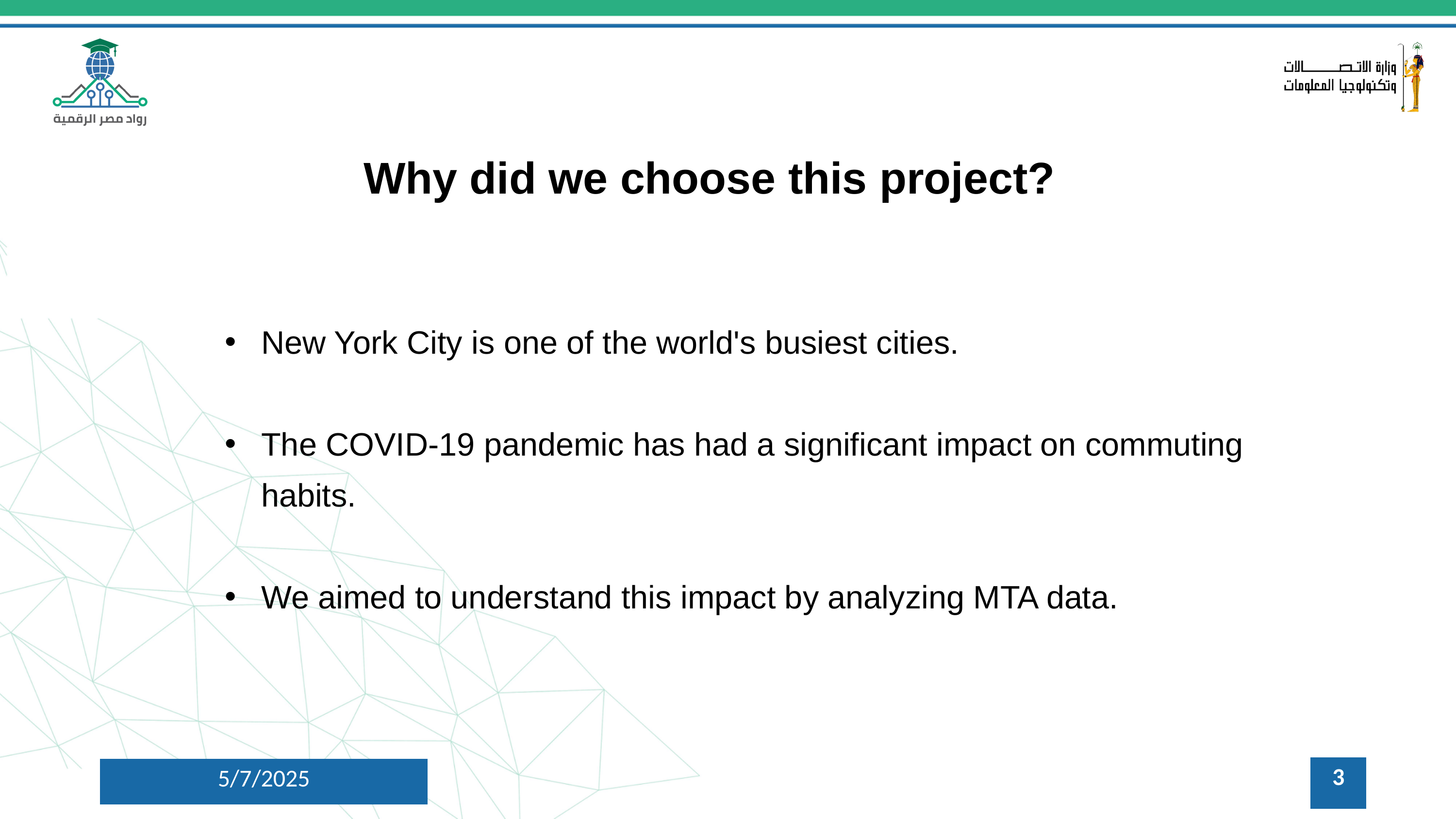

Why did we choose this project?

New York City is one of the world's busiest cities.

The COVID-19 pandemic has had a significant impact on commuting habits.

We aimed to understand this impact by analyzing MTA data.
3
2
5/7/2025